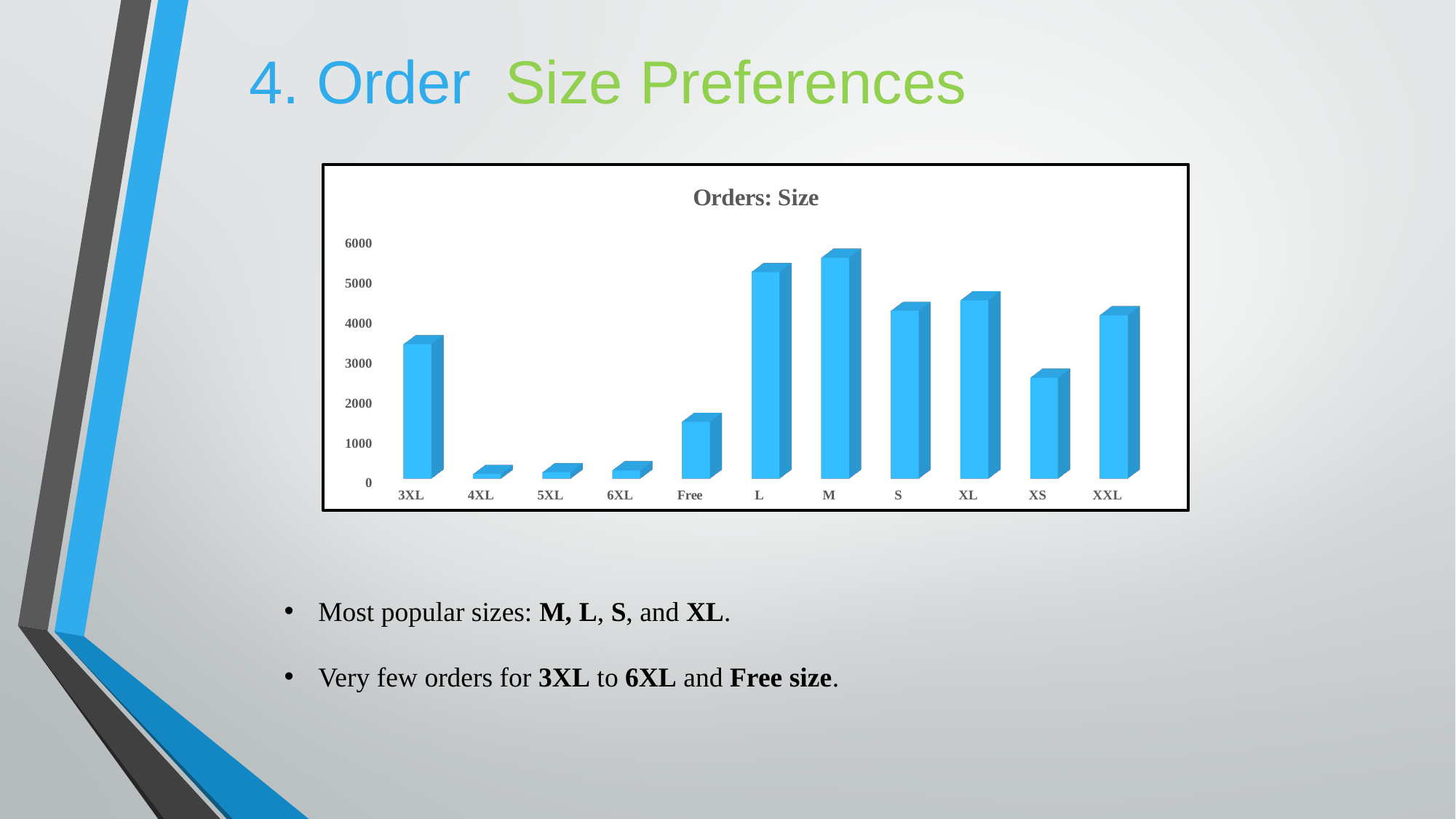

# 4. Order  Size Preferences

[unsupported chart]

Most popular sizes: M, L, S, and XL.

Very few orders for 3XL to 6XL and Free size.